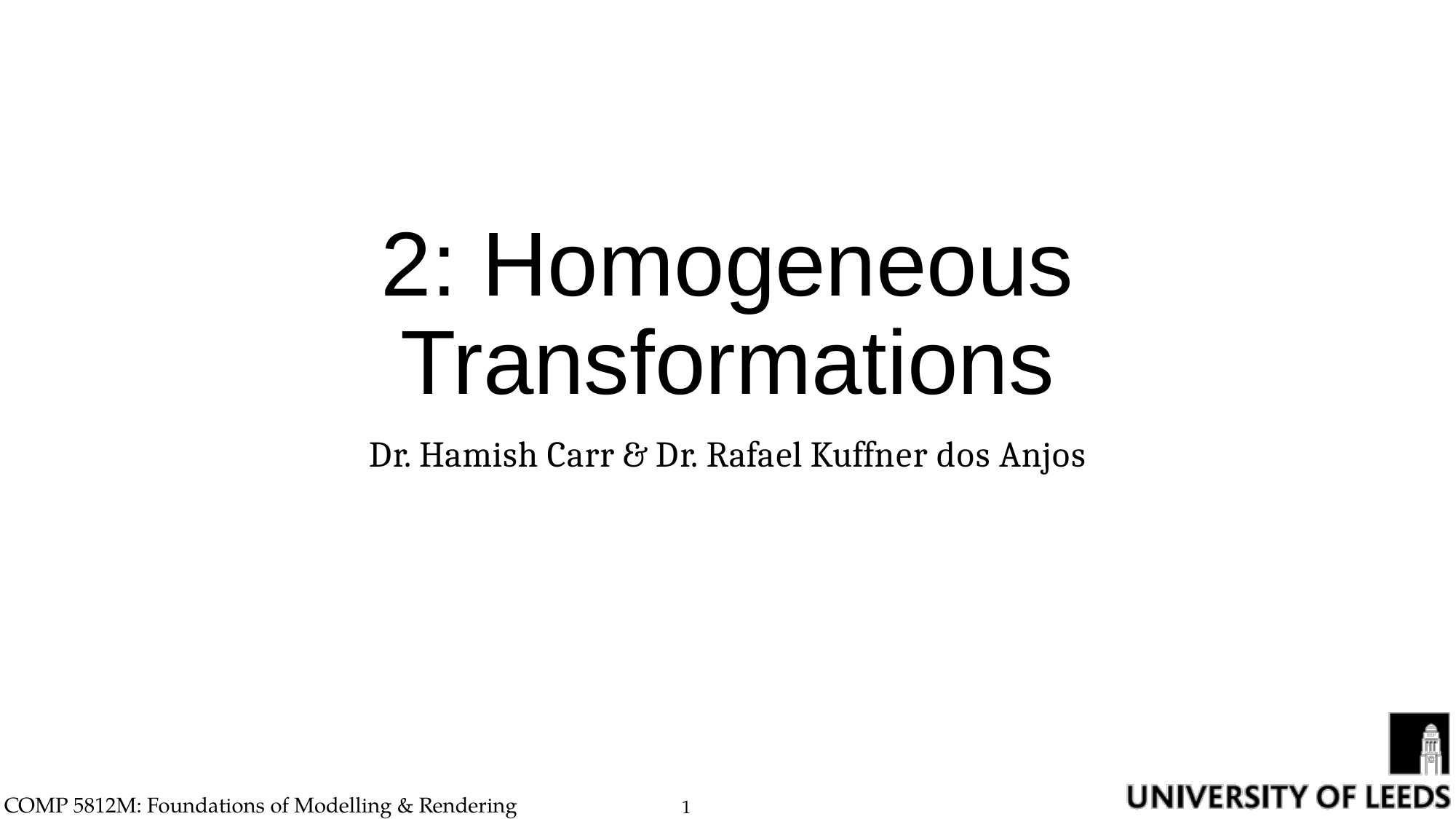

# 2: Homogeneous Transformations
Dr. Hamish Carr & Dr. Rafael Kuffner dos Anjos